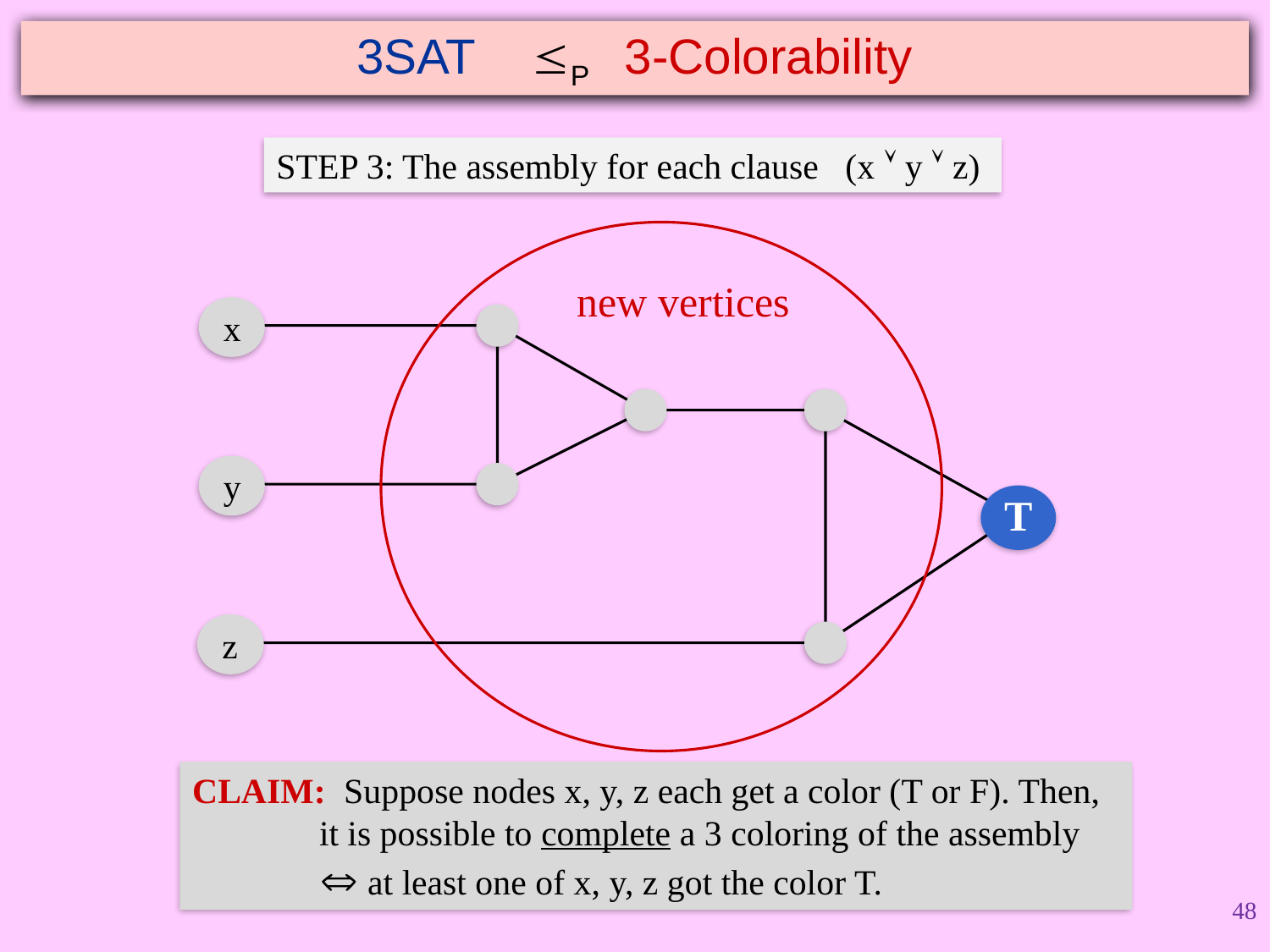

# 3SAT    ≤P   3-Colorability
STEP 3: The assembly for each clause   (x ∨ y ∨ z)

new vertices
x

y

T

z

CLAIM:  Suppose nodes x, y, z each get a color (T or F). Then,
	it is possible to complete a 3 coloring of the assembly
	⇔ at least one of x, y, z got the color T.
48